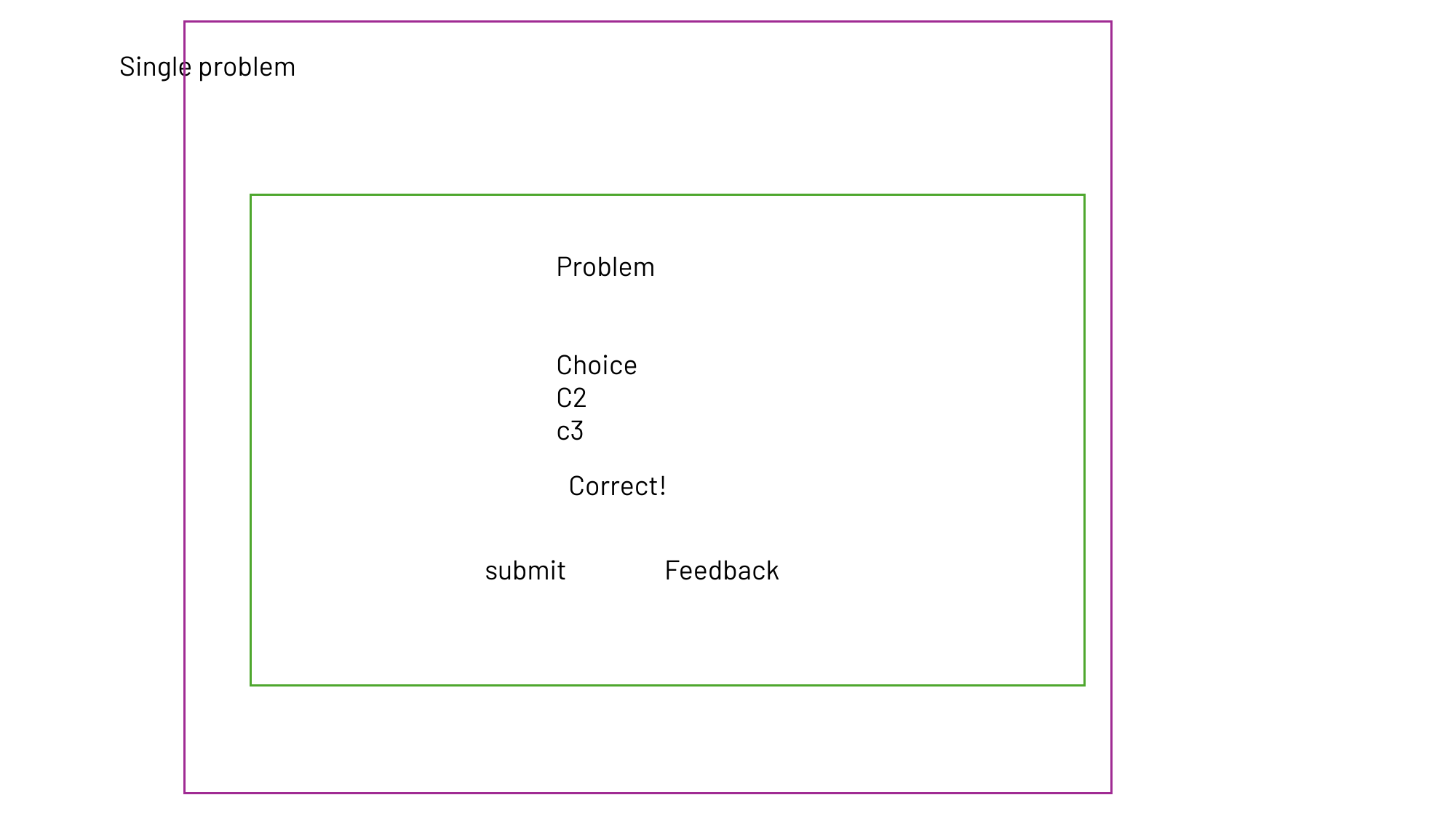

Single problem

Problem

Choice
C2
c3
Correct!
submit
Feedback